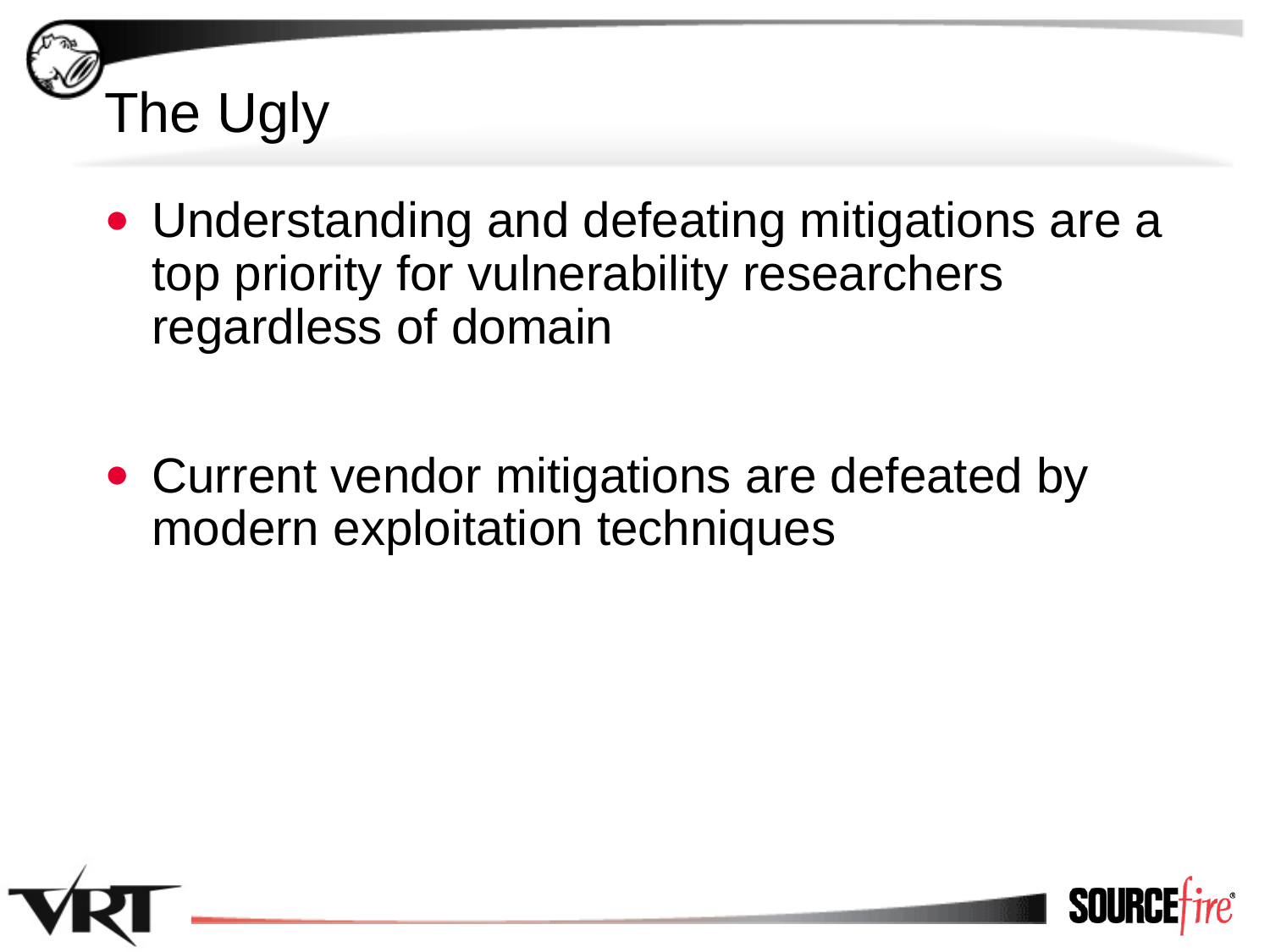

# The Ugly
Understanding and defeating mitigations are a top priority for vulnerability researchers regardless of domain

Current vendor mitigations are defeated by modern exploitation techniques